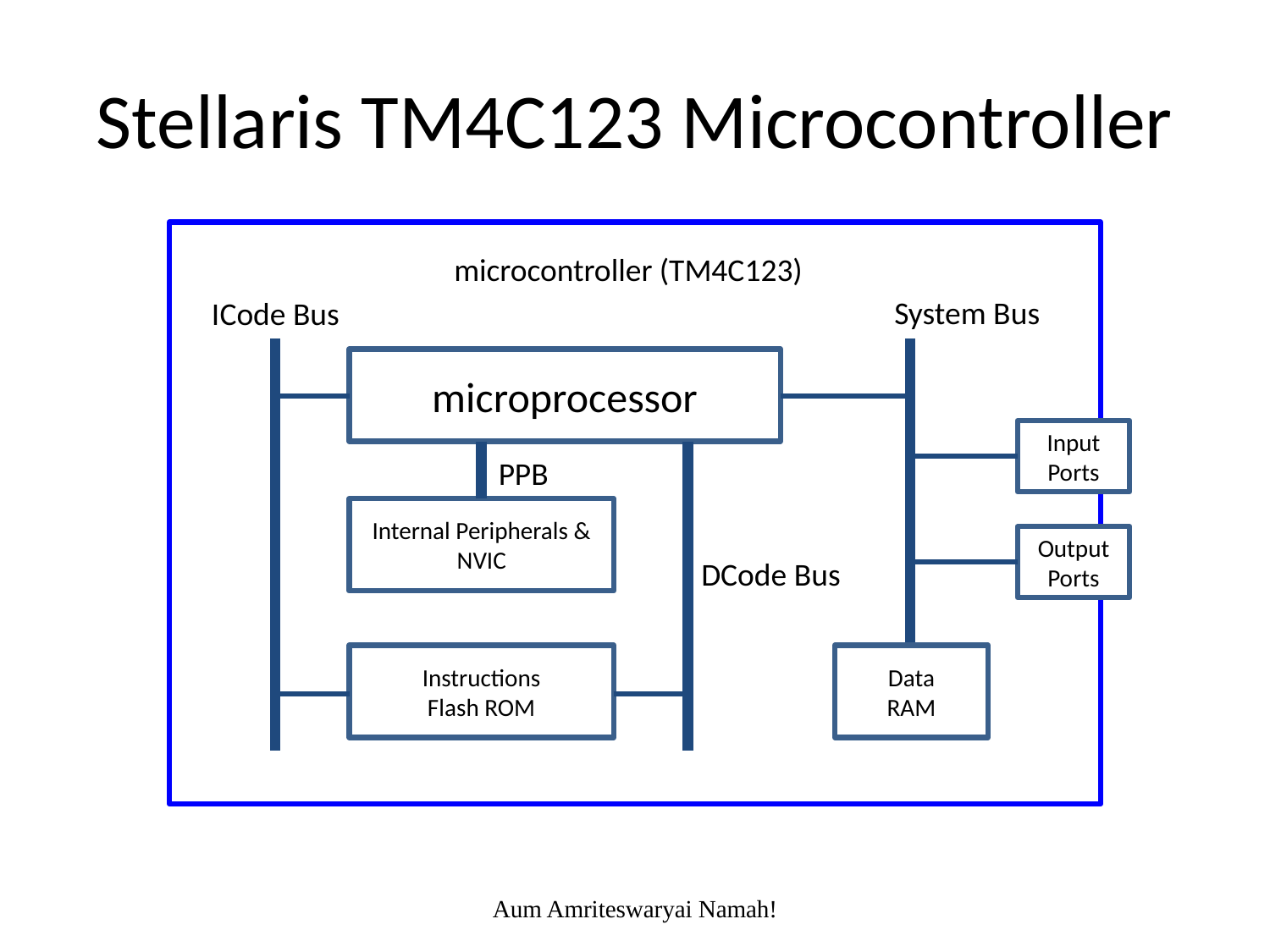

# Stellaris TM4C123 Microcontroller

microcontroller (TM4C123)
System Bus
ICode Bus
microprocessor
Input
Ports
PPB
Internal Peripherals & NVIC
Output
Ports
DCode Bus
Instructions
Flash ROM
Data
RAM
Aum Amriteswaryai Namah!